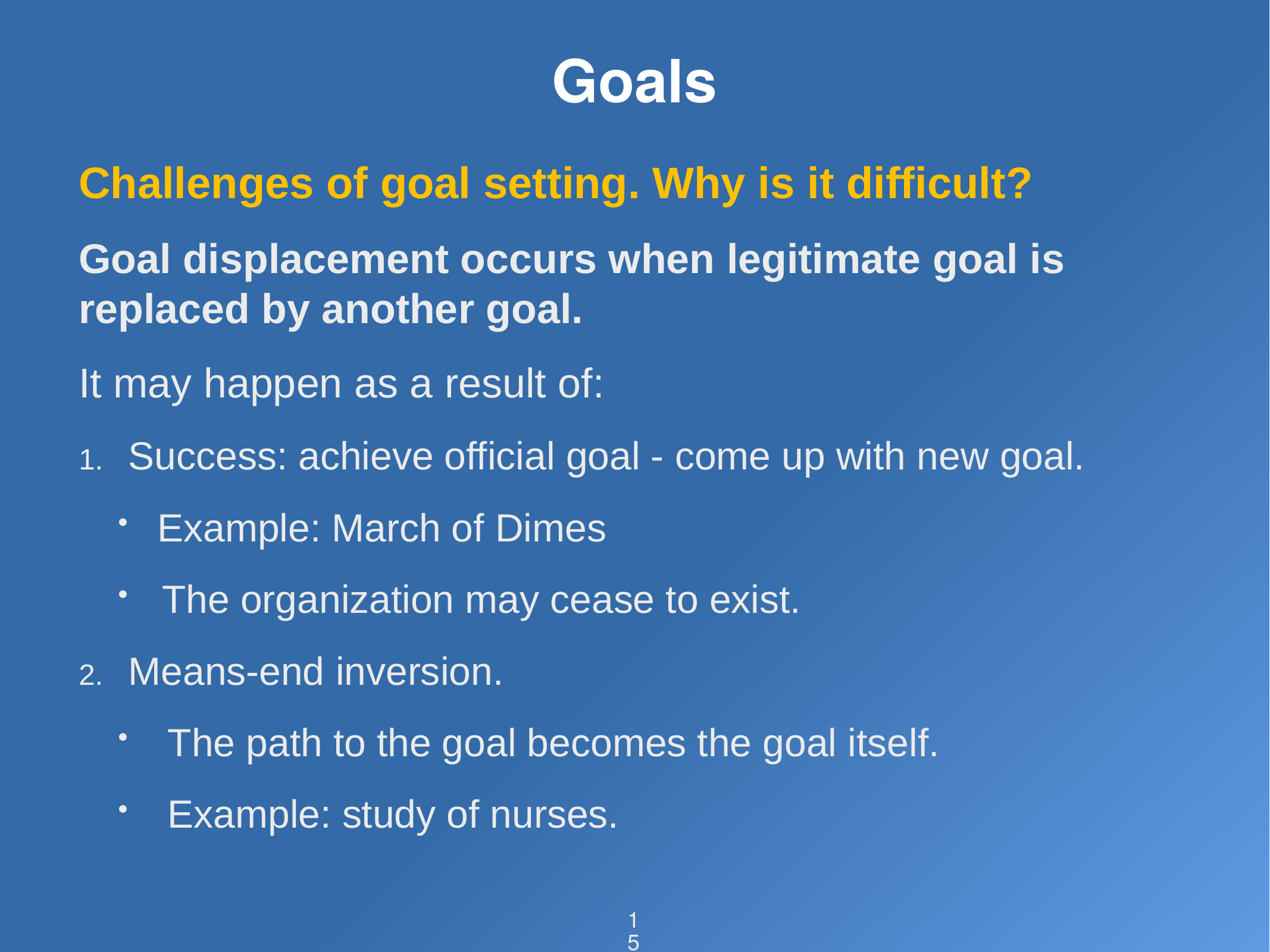

# Goals
Challenges of goal setting. Why is it difficult?
Goal displacement occurs when legitimate goal is replaced by another goal.
It may happen as a result of:
Success: achieve official goal - come up with new goal.
Example: March of Dimes
The organization may cease to exist.
Means-end inversion.
The path to the goal becomes the goal itself.
Example: study of nurses.
15